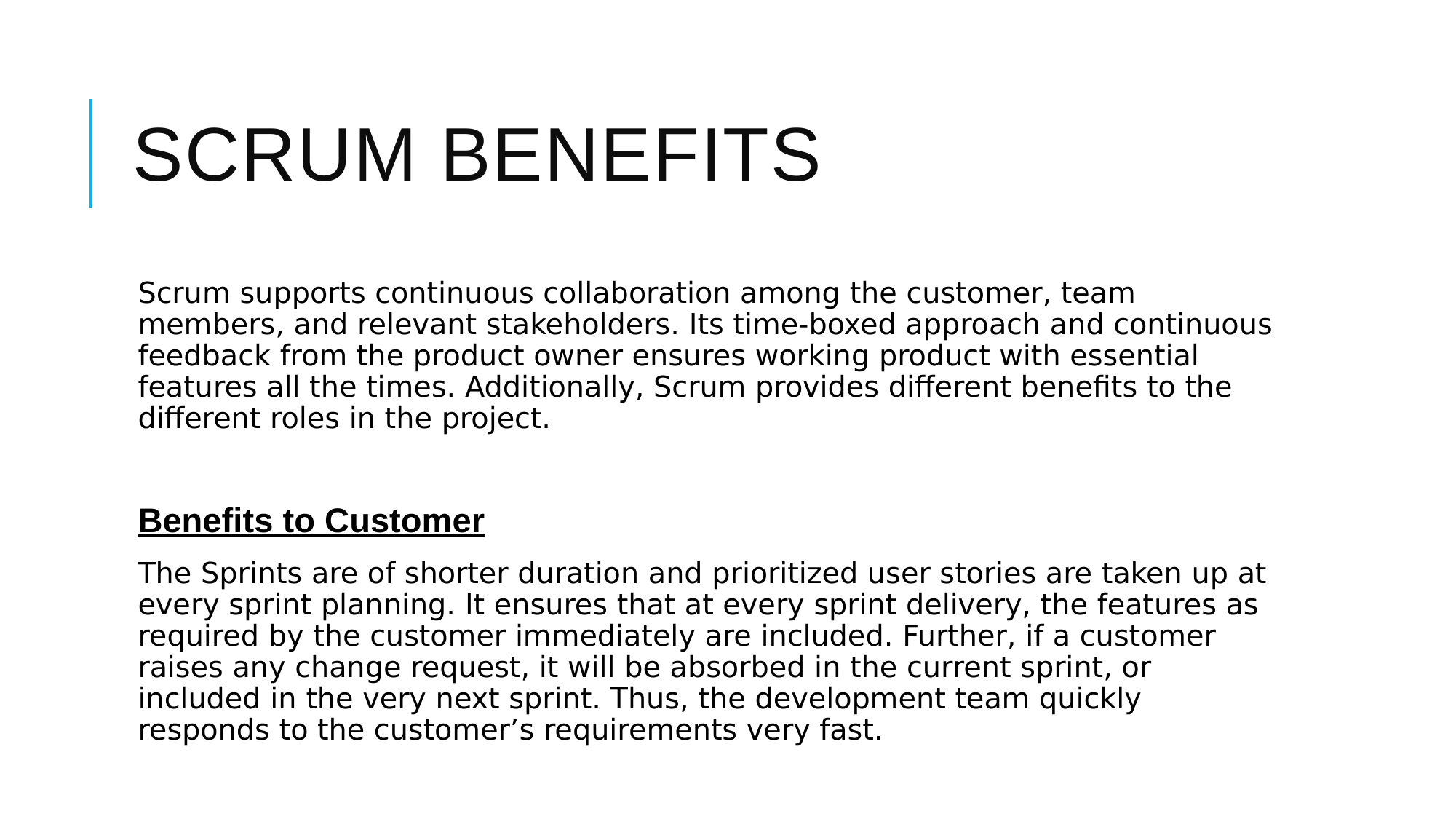

# Scrum benefits
Scrum supports continuous collaboration among the customer, team members, and relevant stakeholders. Its time-boxed approach and continuous feedback from the product owner ensures working product with essential features all the times. Additionally, Scrum provides different benefits to the different roles in the project.

Benefits to Customer
The Sprints are of shorter duration and prioritized user stories are taken up at every sprint planning. It ensures that at every sprint delivery, the features as required by the customer immediately are included. Further, if a customer raises any change request, it will be absorbed in the current sprint, or included in the very next sprint. Thus, the development team quickly responds to the customer’s requirements very fast.